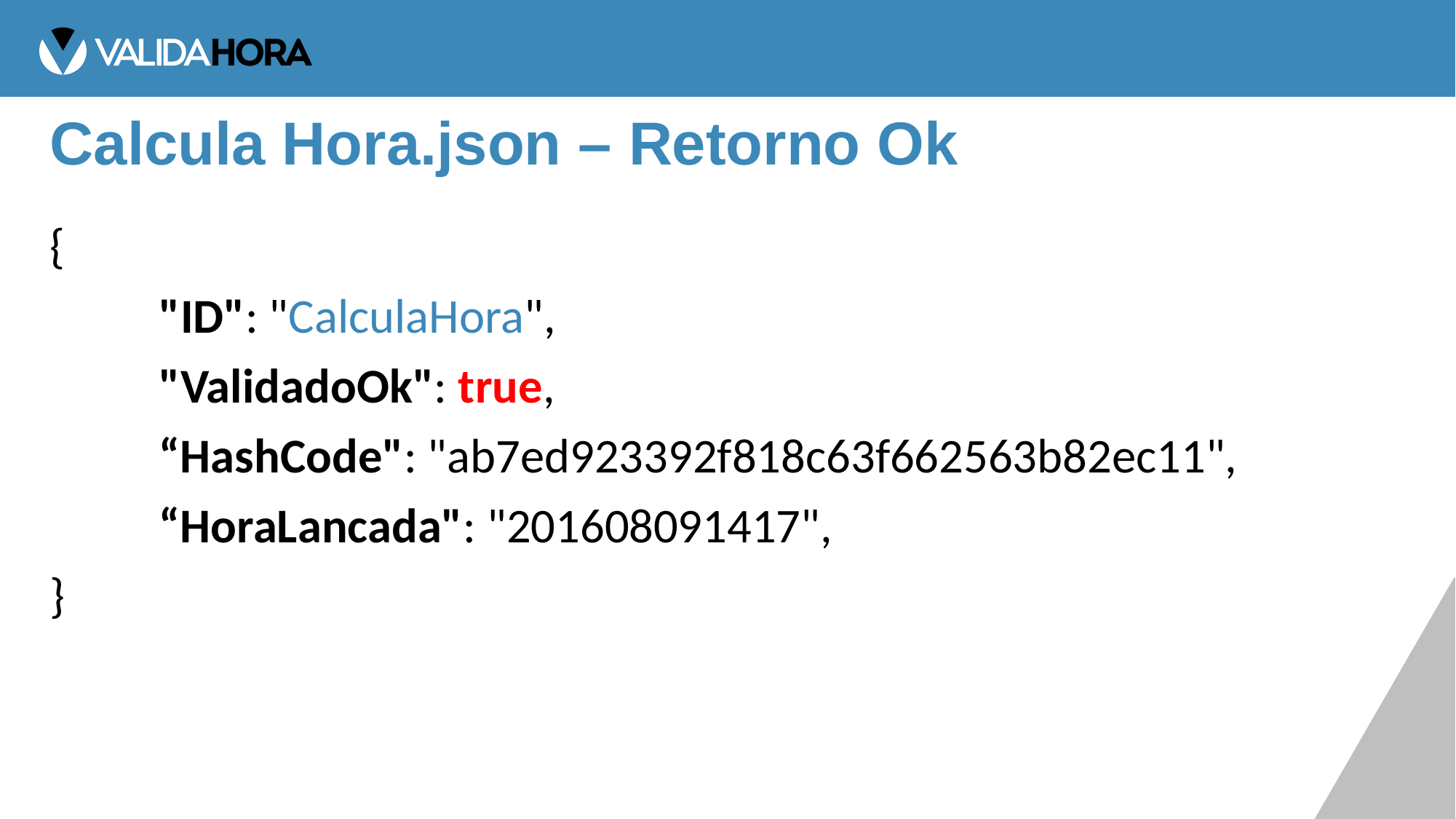

# Calcula Hora.json – Retorno Ok
{
	"ID": "CalculaHora",
	"ValidadoOk": true,
	“HashCode": "ab7ed923392f818c63f662563b82ec11",
	“HoraLancada": "201608091417",
}